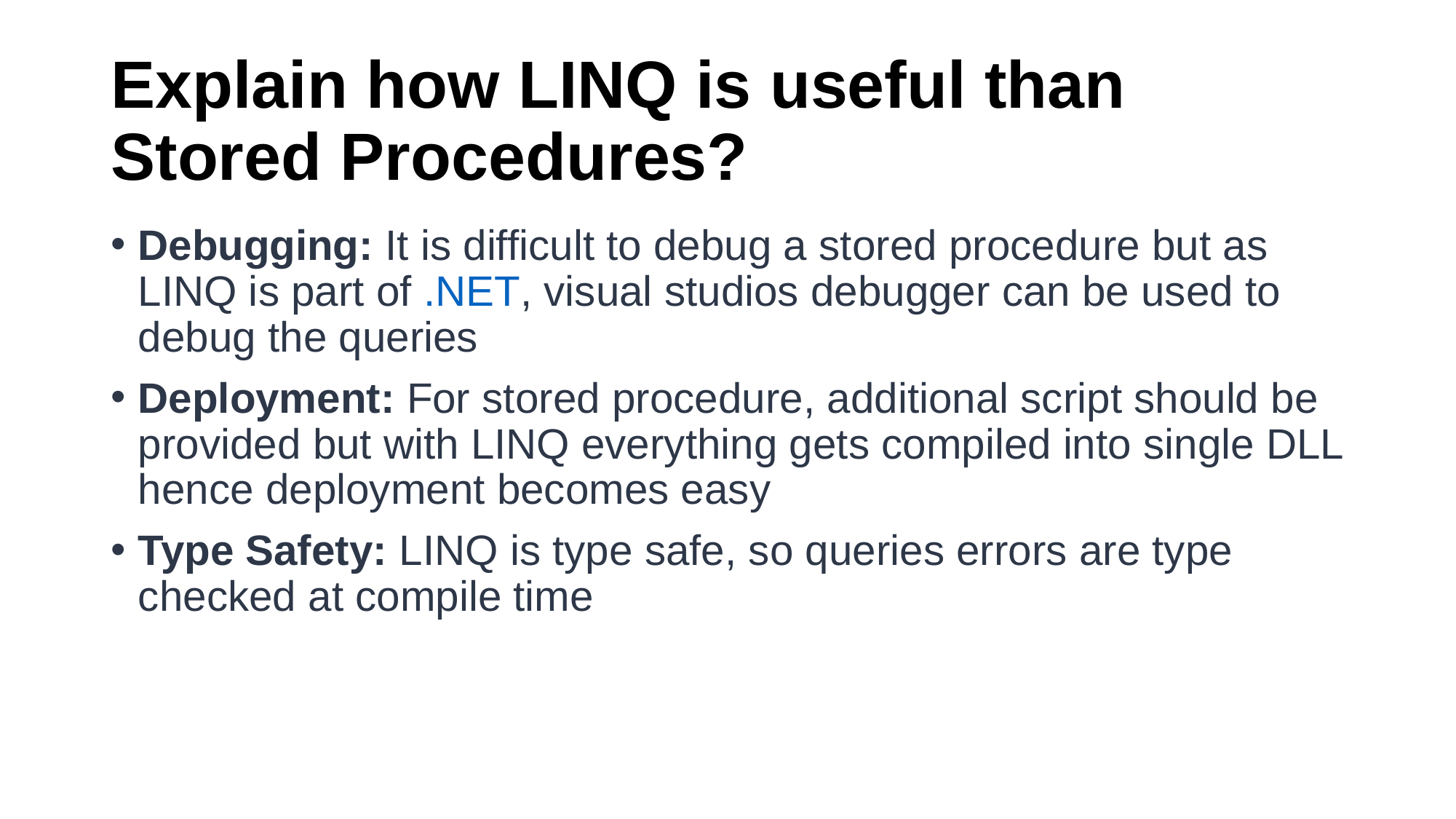

# Explain how LINQ is useful than Stored Procedures?
Debugging: It is difficult to debug a stored procedure but as LINQ is part of .NET, visual studios debugger can be used to debug the queries
Deployment: For stored procedure, additional script should be provided but with LINQ everything gets compiled into single DLL hence deployment becomes easy
Type Safety: LINQ is type safe, so queries errors are type checked at compile time